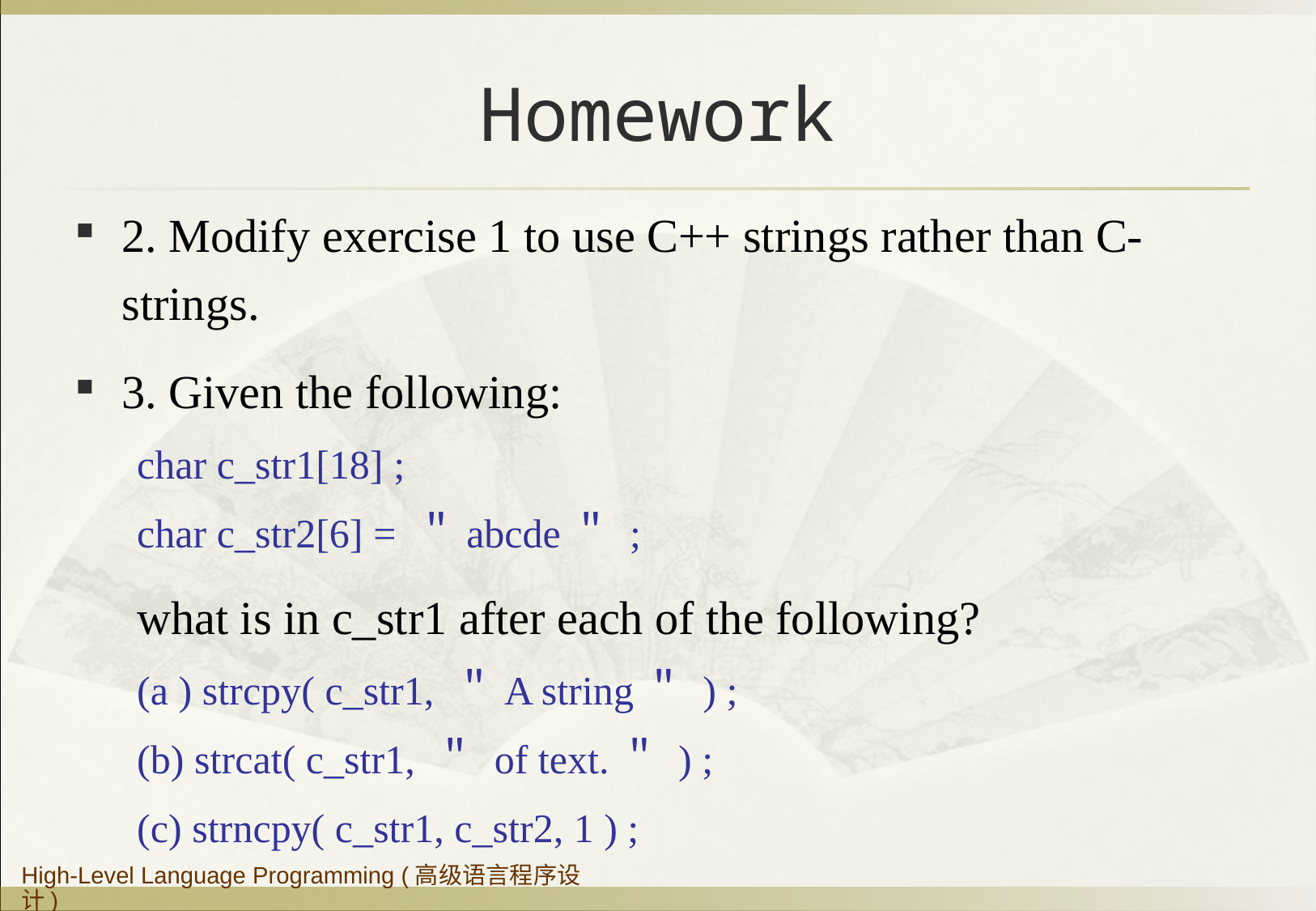

# Homework
2. Modify exercise 1 to use C++ strings rather than C-strings.
3. Given the following:
char c_str1[18] ;
char c_str2[6] = ＂abcde＂ ;
what is in c_str1 after each of the following?
(a ) strcpy( c_str1, ＂A string＂ ) ;
(b) strcat( c_str1, ＂ of text.＂ ) ;
(c) strncpy( c_str1, c_str2, 1 ) ;